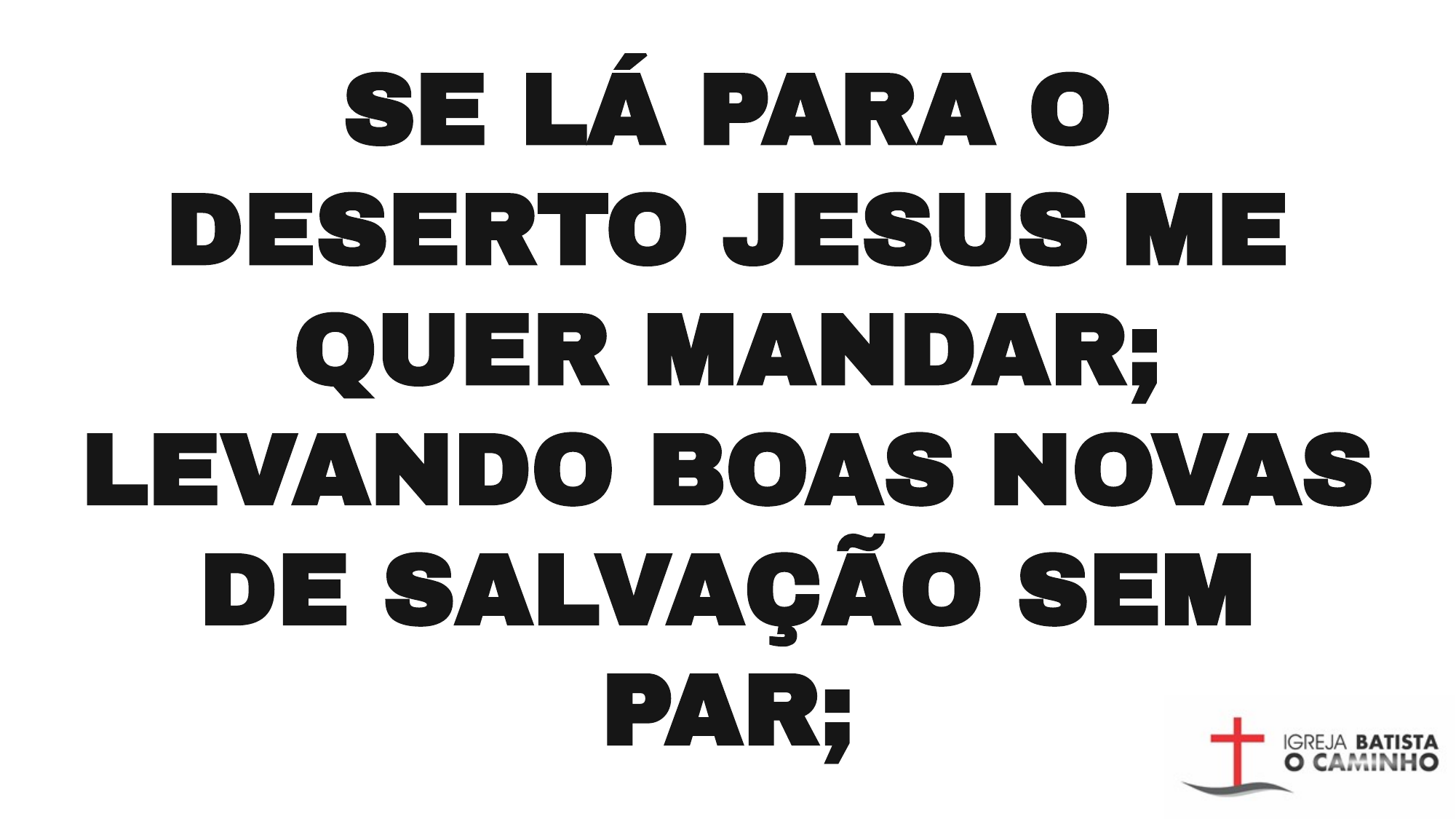

# SE LÁ PARA O DESERTO JESUS ME QUER MANDAR; LEVANDO BOAS NOVAS DE SALVAÇÃO SEM PAR;